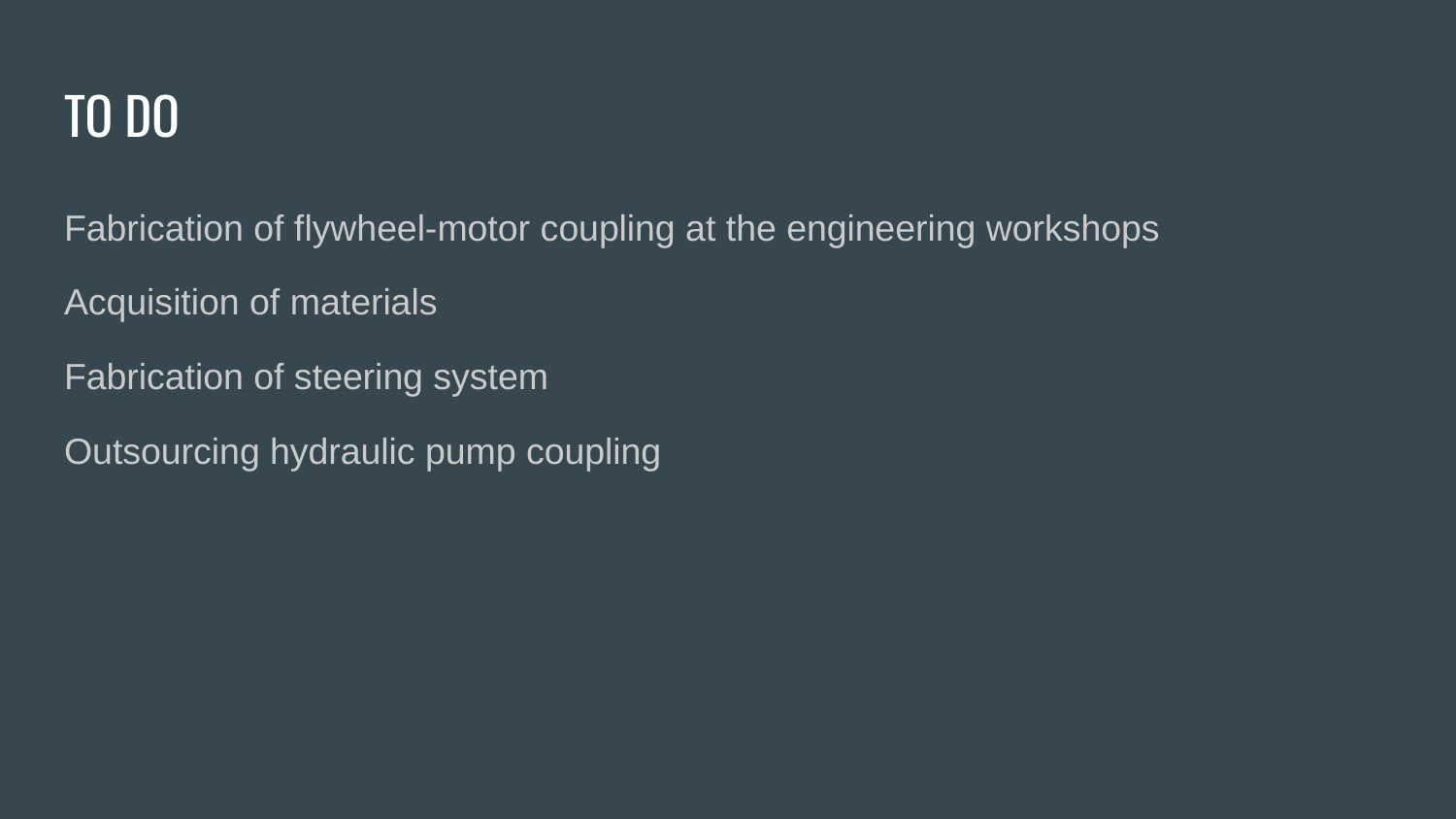

# TO DO
Fabrication of flywheel-motor coupling at the engineering workshops
Acquisition of materials
Fabrication of steering system
Outsourcing hydraulic pump coupling